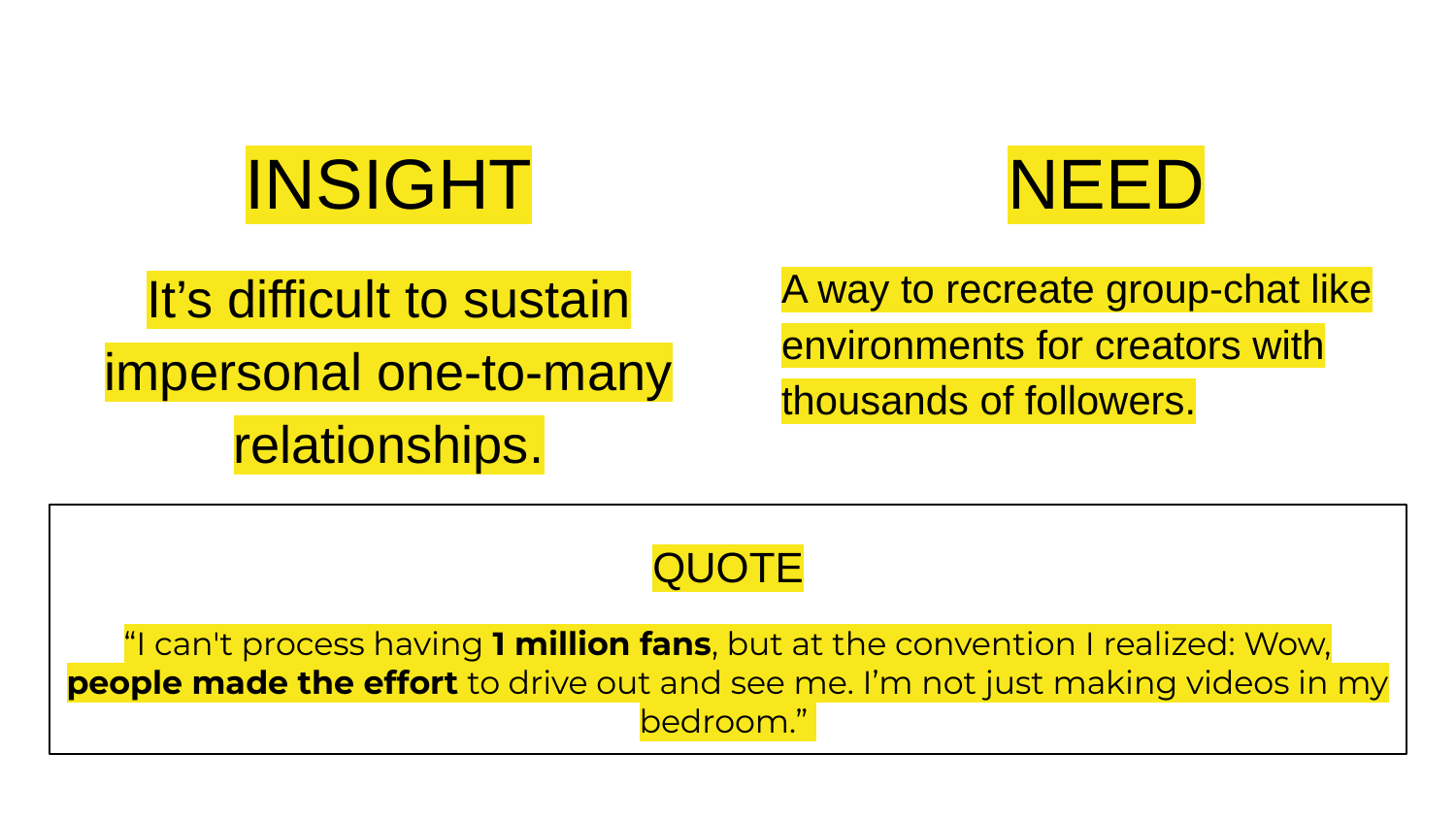

INSIGHT
It’s difficult to sustain impersonal one-to-many relationships.
NEED
A way to recreate group-chat like environments for creators with thousands of followers.

# QUOTE
“I can't process having 1 million fans, but at the convention I realized: Wow, people made the effort to drive out and see me. I’m not just making videos in my bedroom.”